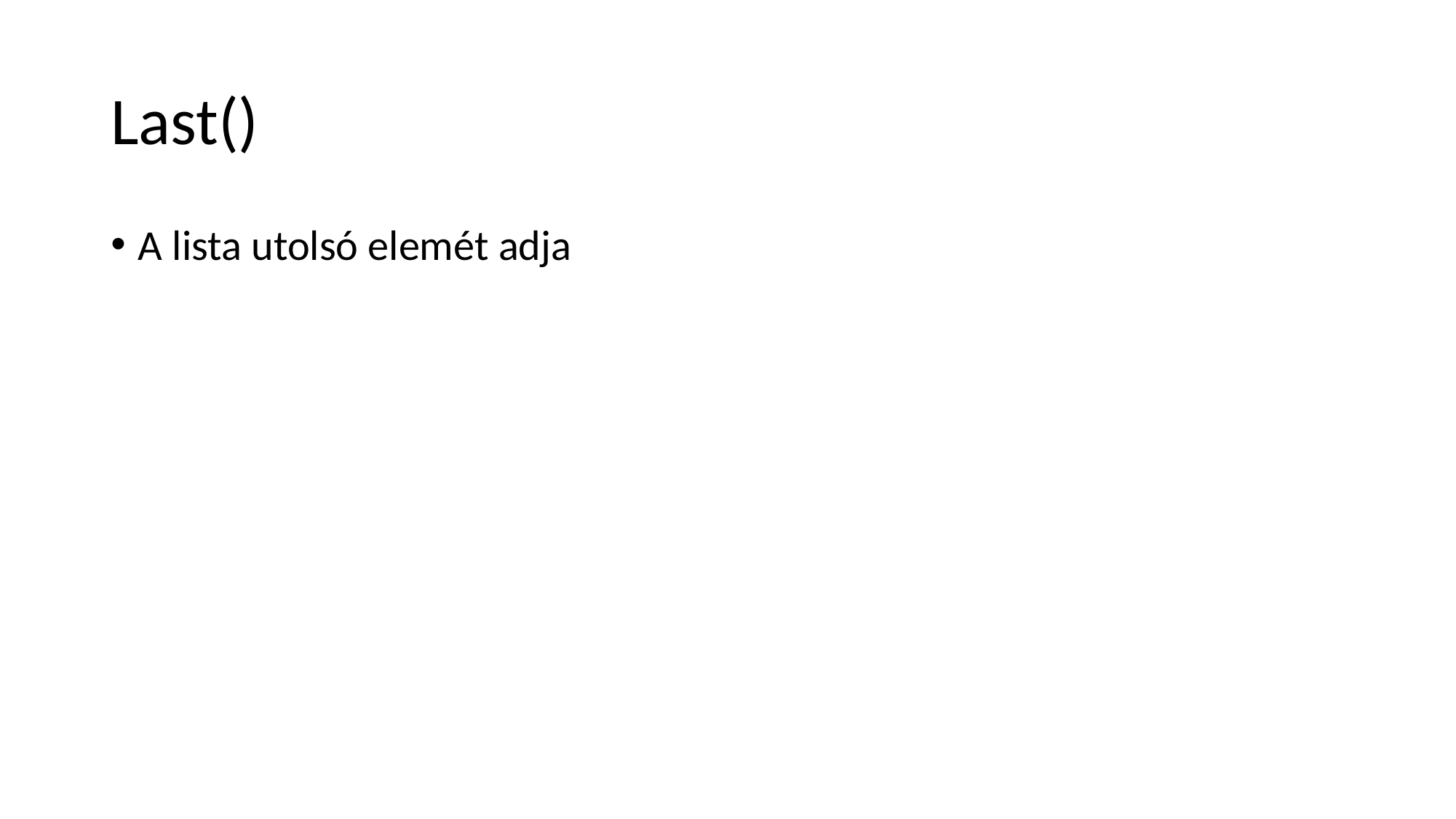

# Last()
A lista utolsó elemét adja